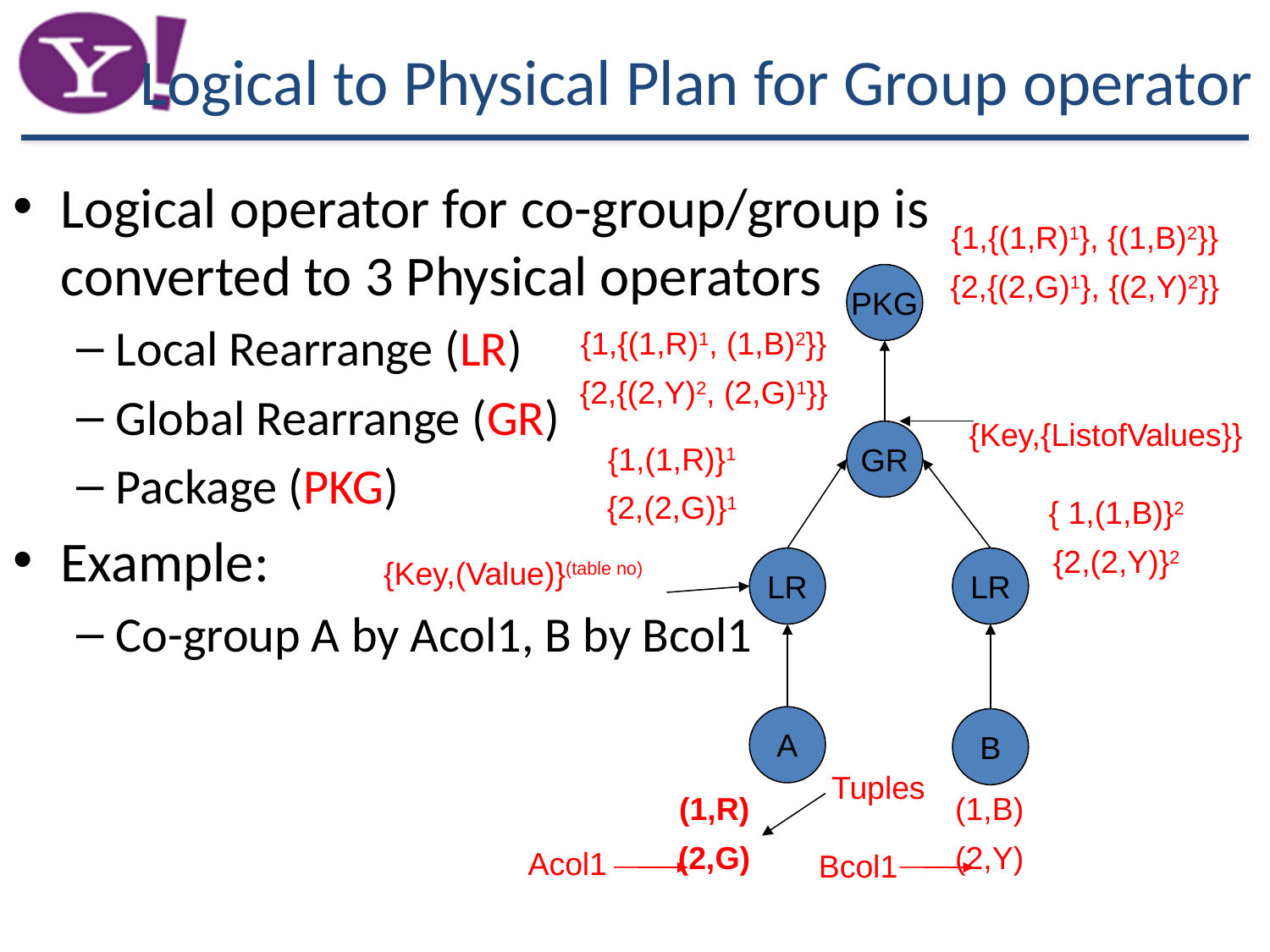

# Logical to Physical Plan for Group operator
Logical operator for co-group/group is converted to 3 Physical operators
Local Rearrange (LR)
Global Rearrange (GR)
Package (PKG)
Example:
Co-group A by Acol1, B by Bcol1

{1,{(1,R)1}, {(1,B)2}}
{2,{(2,G)1}, {(2,Y)2}}
PKG
{1,{(1,R)1, (1,B)2}}
{2,{(2,Y)2, (2,G)1}}
{Key,{ListofValues}}
GR
{1,(1,R)}1
{2,(2,G)}1
{ 1,(1,B)}2
{2,(2,Y)}2
{Key,(Value)}(table no)
LR
LR
A
B
Tuples
(1,R)
(2,G)
(1,B)
(2,Y)

Acol1
Bcol1